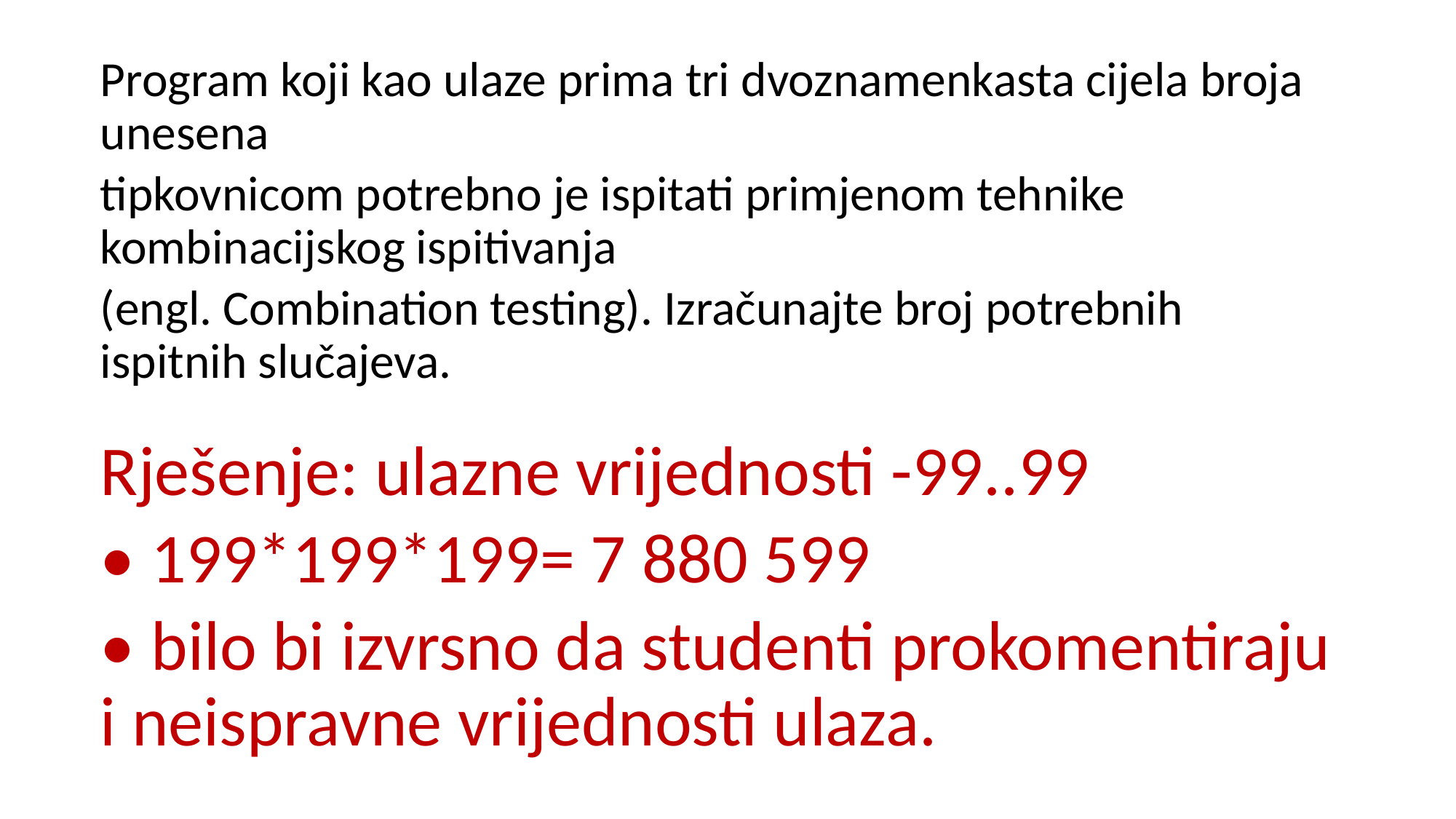

Program koji kao ulaze prima tri dvoznamenkasta cijela broja unesena
tipkovnicom potrebno je ispitati primjenom tehnike kombinacijskog ispitivanja
(engl. Combination testing). Izračunajte broj potrebnih ispitnih slučajeva.

Rješenje: ulazne vrijednosti -99..99
• 199*199*199= 7 880 599
• bilo bi izvrsno da studenti prokomentiraju i neispravne vrijednosti ulaza.